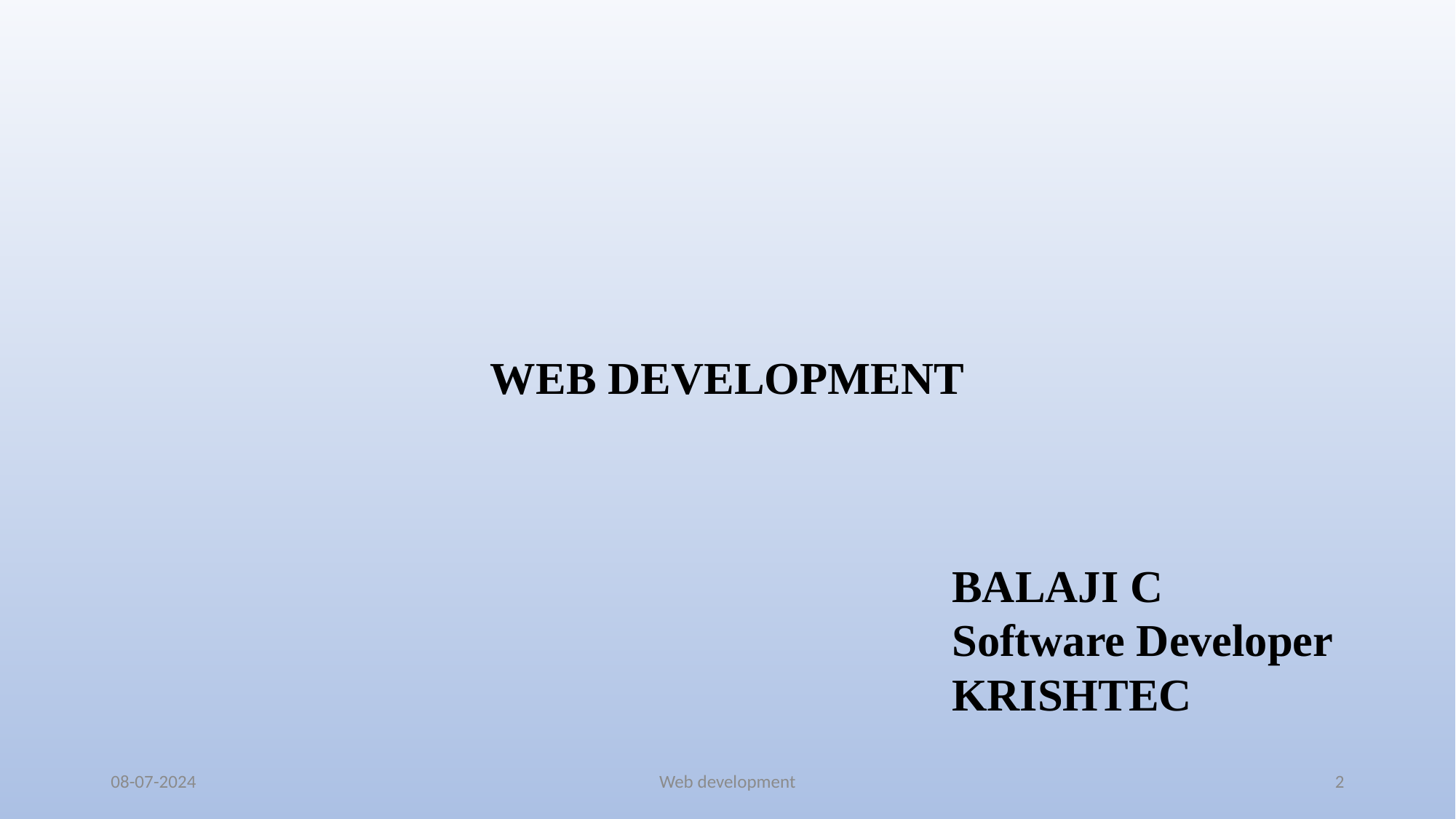

WEB DEVELOPMENT
BALAJI C
Software Developer
KRISHTEC
08-07-2024
Web development
2